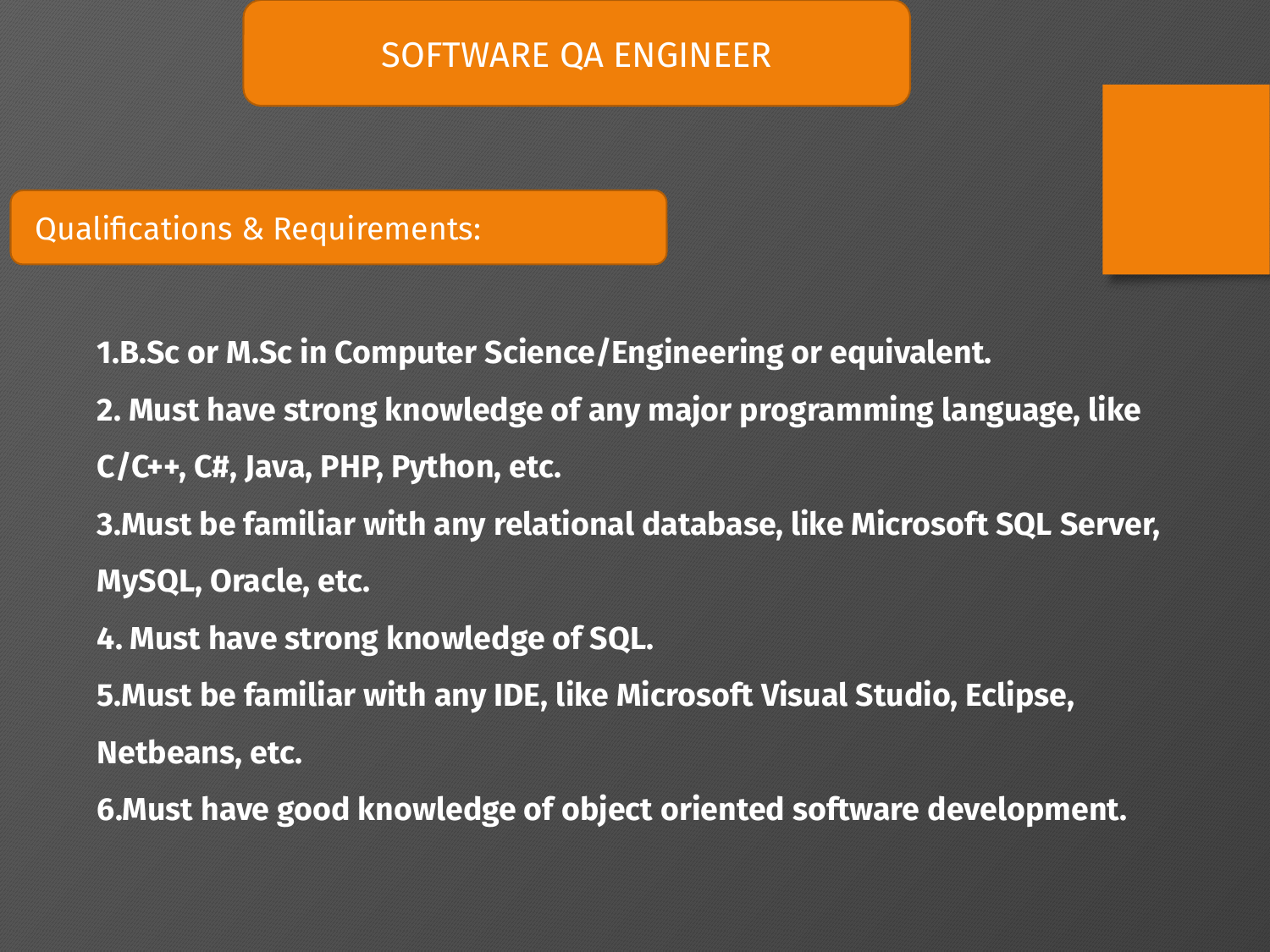

SOFTWARE QA ENGINEER
 Qualifications & Requirements:
1.B.Sc or M.Sc in Computer Science/Engineering or equivalent.
2. Must have strong knowledge of any major programming language, like C/C++, C#, Java, PHP, Python, etc.
3.Must be familiar with any relational database, like Microsoft SQL Server, MySQL, Oracle, etc.
4. Must have strong knowledge of SQL.
5.Must be familiar with any IDE, like Microsoft Visual Studio, Eclipse, Netbeans, etc.
6.Must have good knowledge of object oriented software development.